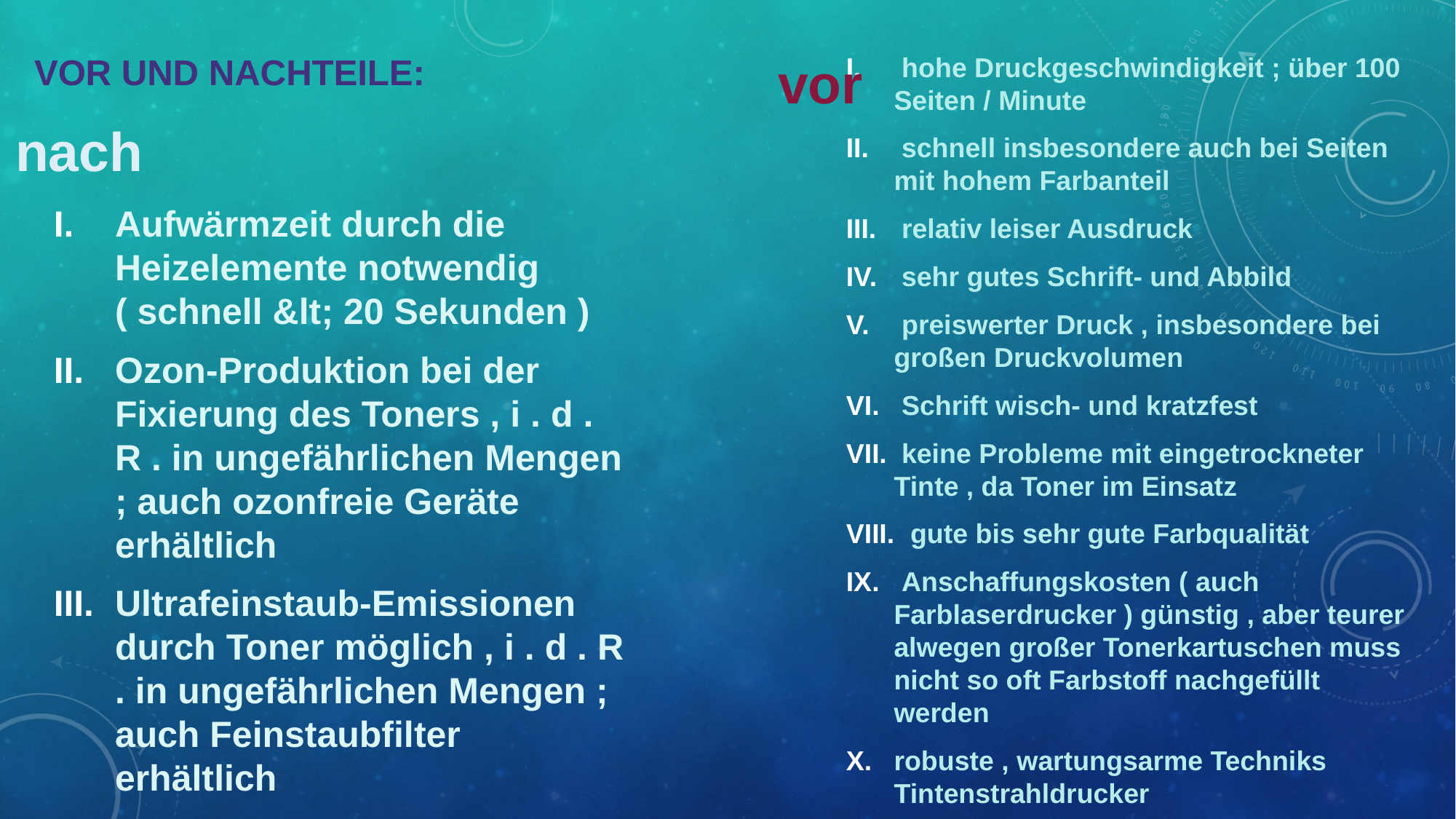

# Vor und Nachteile:
vor
nach
 hohe Druckgeschwindigkeit ; über 100 Seiten / Minute
 schnell insbesondere auch bei Seiten mit hohem Farbanteil
 relativ leiser Ausdruck
 sehr gutes Schrift- und Abbild
 preiswerter Druck , insbesondere bei großen Druckvolumen
 Schrift wisch- und kratzfest
 keine Probleme mit eingetrockneter Tinte , da Toner im Einsatz
  gute bis sehr gute Farbqualität
 Anschaffungskosten ( auch Farblaserdrucker ) günstig , aber teurer alwegen großer Tonerkartuschen muss nicht so oft Farbstoff nachgefüllt werden
robuste , wartungsarme Techniks Tintenstrahldrucker
Aufwärmzeit durch die Heizelemente notwendig ( schnell &lt; 20 Sekunden )
Ozon-Produktion bei der Fixierung des Toners , i . d . R . in ungefährlichen Mengen ; auch ozonfreie Geräte erhältlich
Ultrafeinstaub-Emissionen durch Toner möglich , i . d . R . in ungefährlichen Mengen ; auch Feinstaubfilter erhältlich